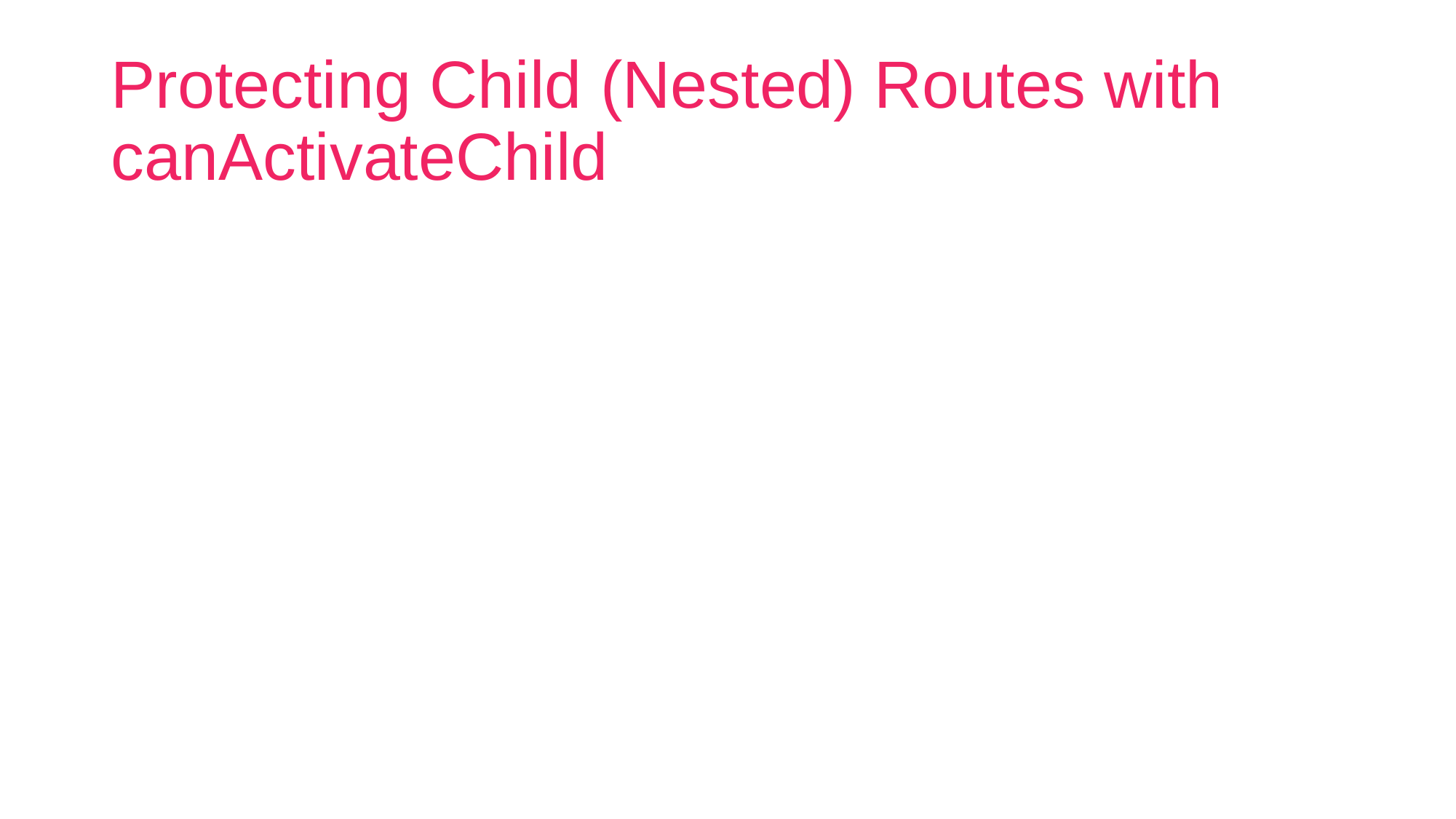

# Protecting Child (Nested) Routes with canActivateChild